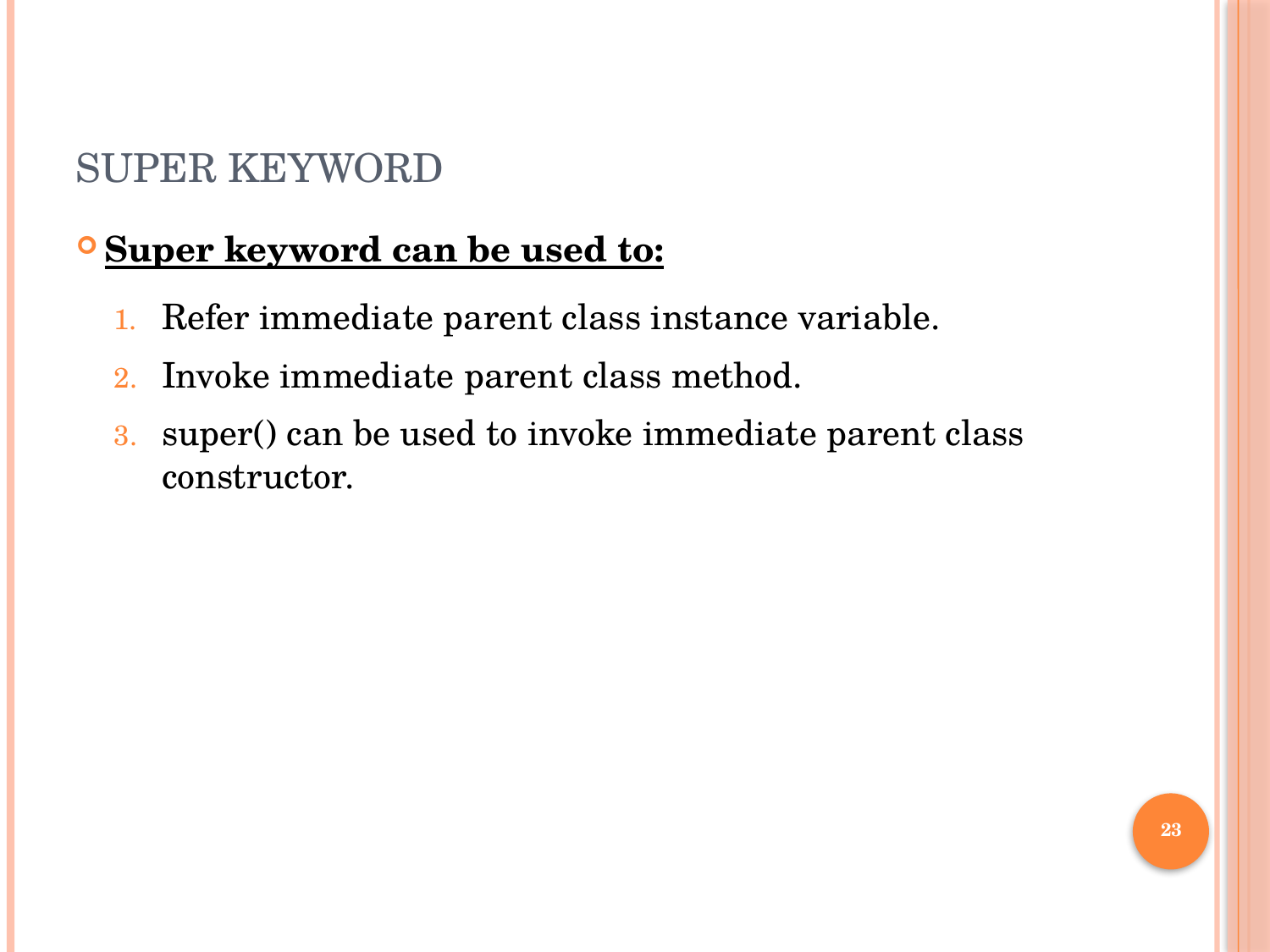

# Super keyword
Super keyword can be used to:
Refer immediate parent class instance variable.
Invoke immediate parent class method.
super() can be used to invoke immediate parent class constructor.
23